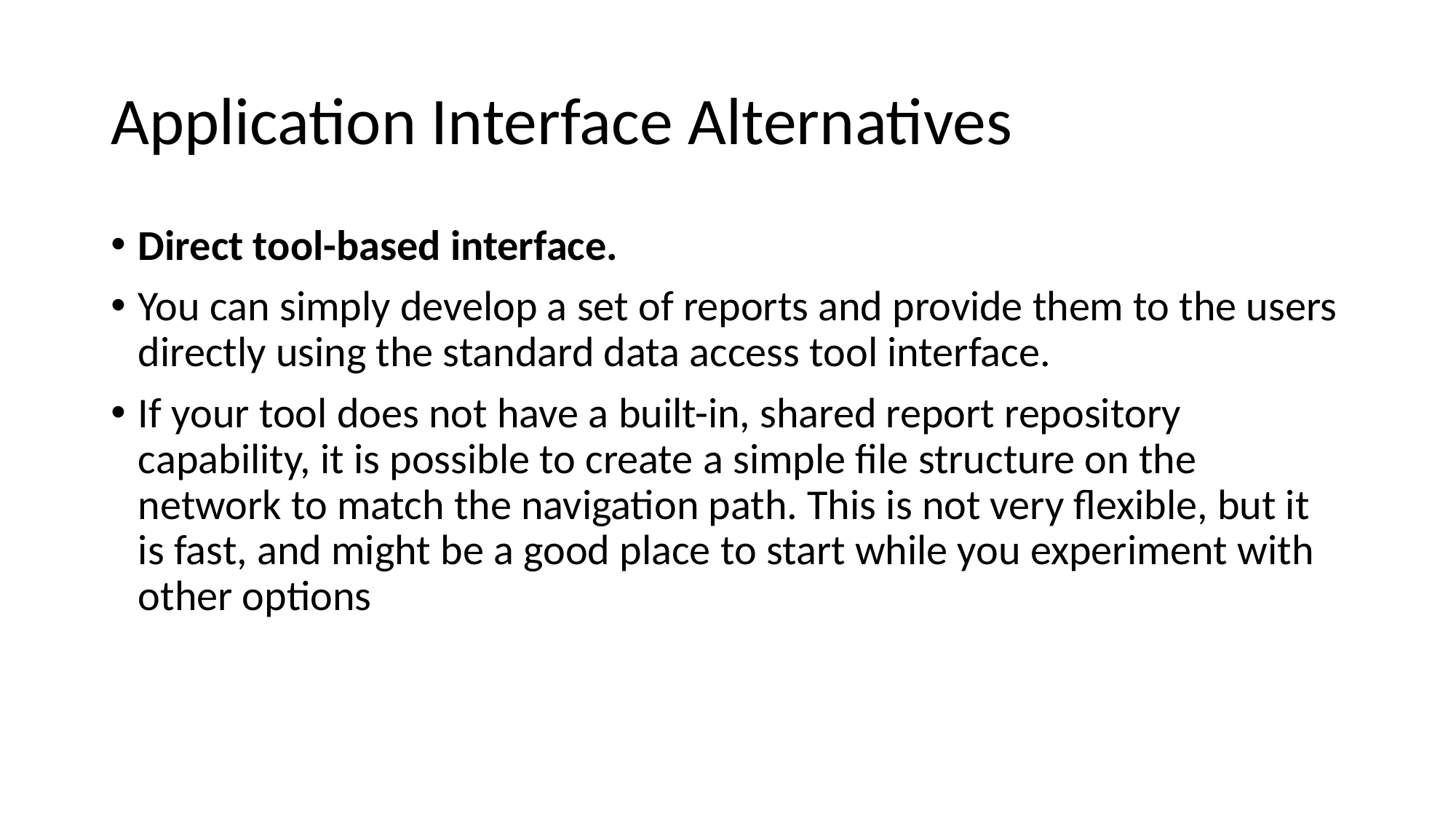

# Application Interface Alternatives
Direct tool-based interface.
You can simply develop a set of reports and provide them to the users directly using the standard data access tool interface.
If your tool does not have a built-in, shared report repository capability, it is possible to create a simple file structure on the network to match the navigation path. This is not very flexible, but it is fast, and might be a good place to start while you experiment with other options